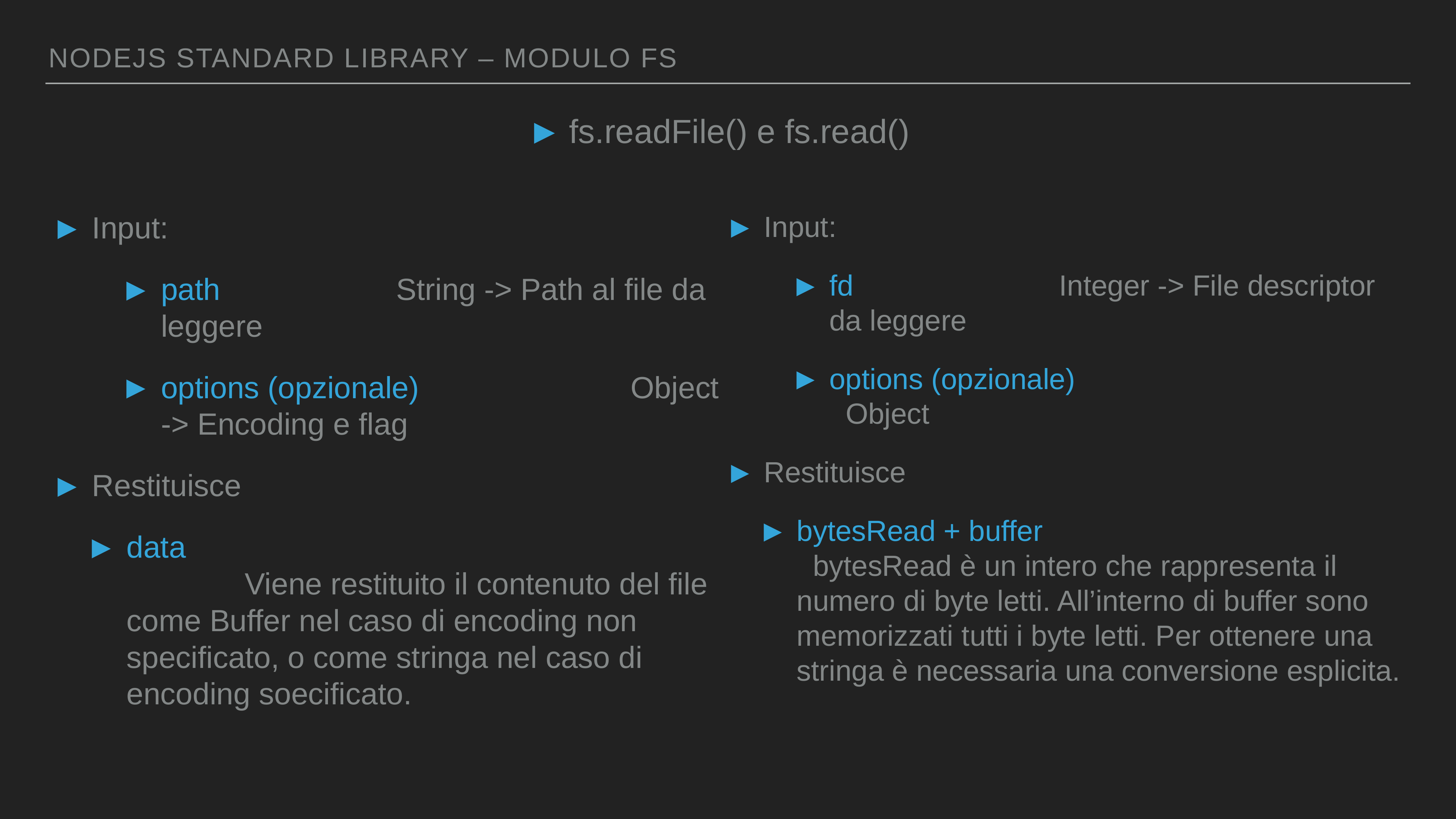

Nodejs standArd library – MODULO FS
fs.readFile() e fs.read()
Input:
path 							                 String -> Path al file da leggere
options (opzionale)			                       Object -> Encoding e flag
Restituisce
data	                                                                           Viene restituito il contenuto del file come Buffer nel caso di encoding non specificato, o come stringa nel caso di encoding soecificato.

Input:
fd 							                       Integer -> File descriptor da leggere
options (opzionale)  			                                    Object
Restituisce
bytesRead + buffer	                                              bytesRead è un intero che rappresenta il numero di byte letti. All’interno di buffer sono memorizzati tutti i byte letti. Per ottenere una stringa è necessaria una conversione esplicita.